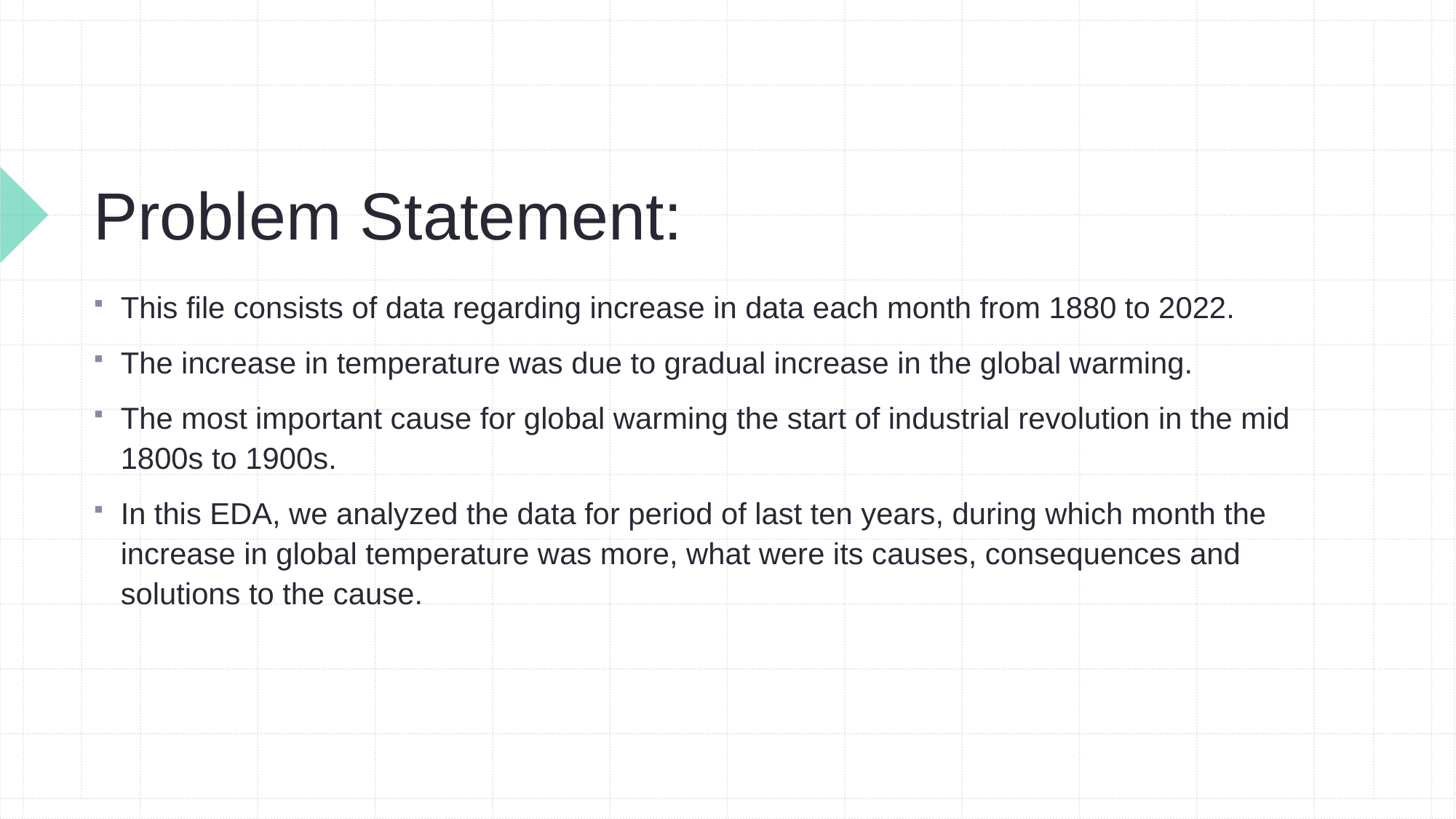

# Problem Statement:
This file consists of data regarding increase in data each month from 1880 to 2022.
The increase in temperature was due to gradual increase in the global warming.
The most important cause for global warming the start of industrial revolution in the mid 1800s to 1900s.
In this EDA, we analyzed the data for period of last ten years, during which month the increase in global temperature was more, what were its causes, consequences and solutions to the cause.